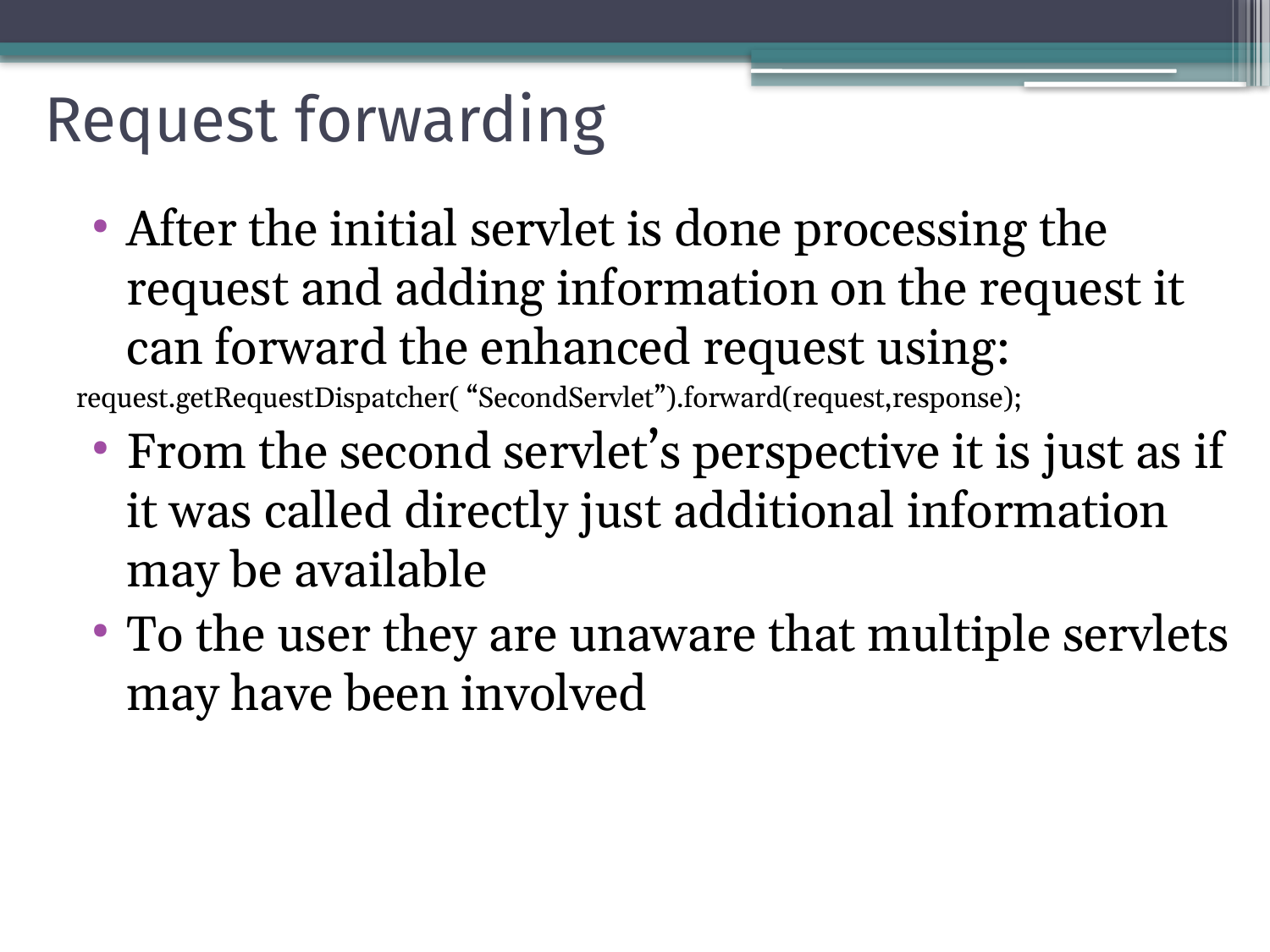

# Request forwarding
After the initial servlet is done processing the request and adding information on the request it can forward the enhanced request using:
request.getRequestDispatcher( “SecondServlet”).forward(request,response);
From the second servlet’s perspective it is just as if it was called directly just additional information may be available
To the user they are unaware that multiple servlets may have been involved